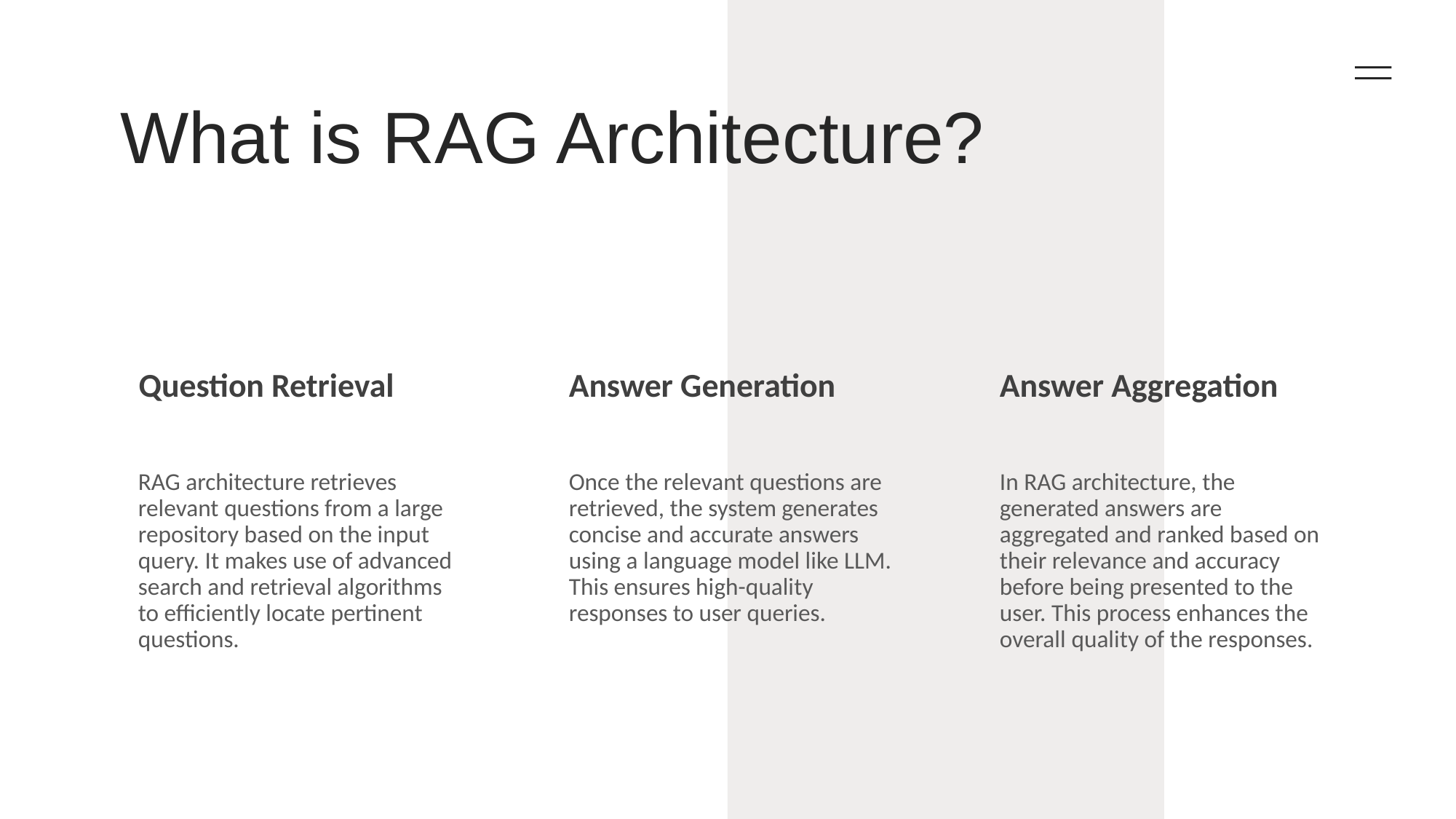

# What is RAG Architecture?
Question Retrieval
Answer Generation
Answer Aggregation
RAG architecture retrieves relevant questions from a large repository based on the input query. It makes use of advanced search and retrieval algorithms to efficiently locate pertinent questions.
Once the relevant questions are retrieved, the system generates concise and accurate answers using a language model like LLM. This ensures high-quality responses to user queries.
In RAG architecture, the generated answers are aggregated and ranked based on their relevance and accuracy before being presented to the user. This process enhances the overall quality of the responses.